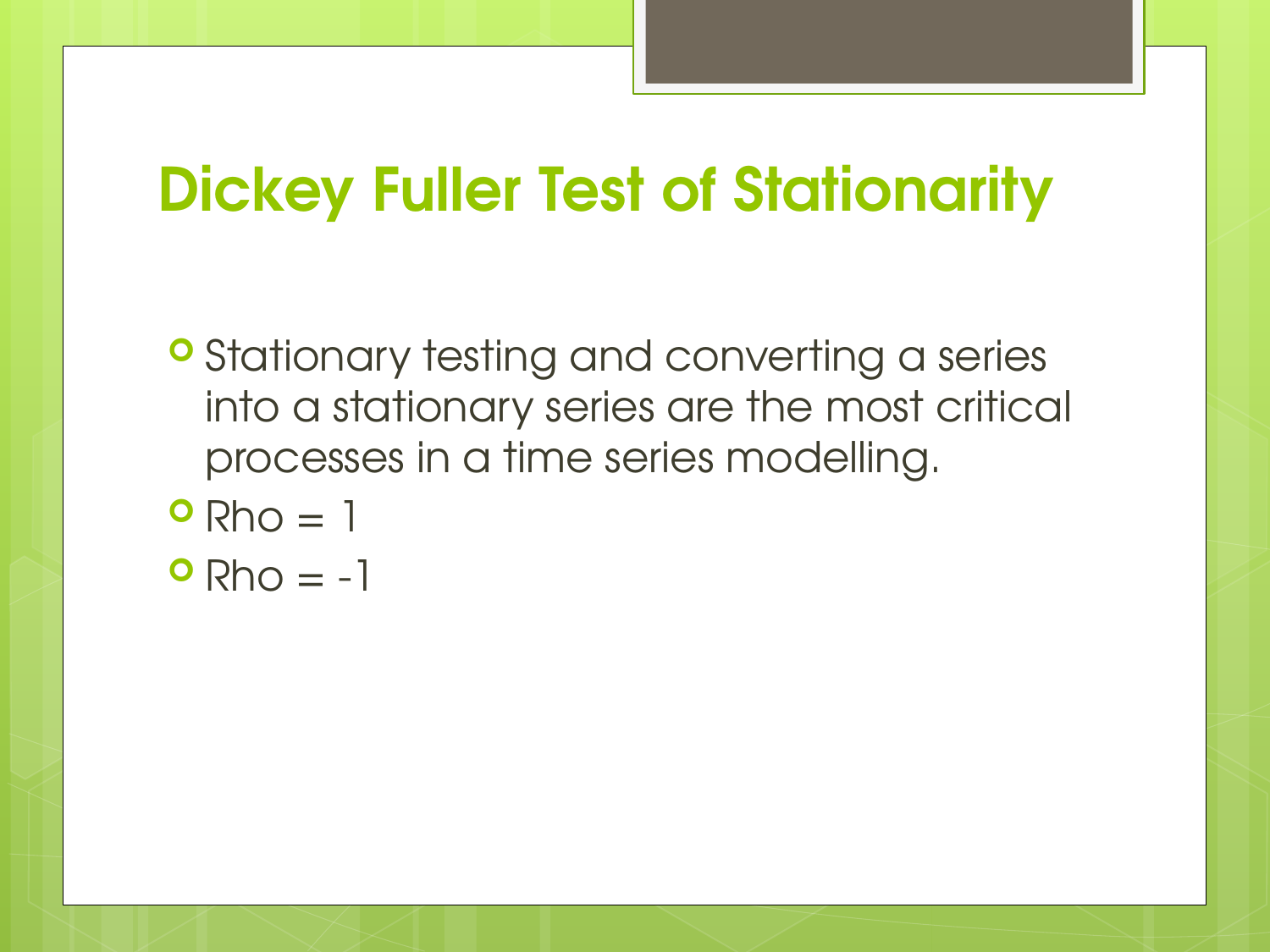

# Dickey Fuller Test of Stationarity
Stationary testing and converting a series into a stationary series are the most critical processes in a time series modelling.
Rho = 1
Rho = -1